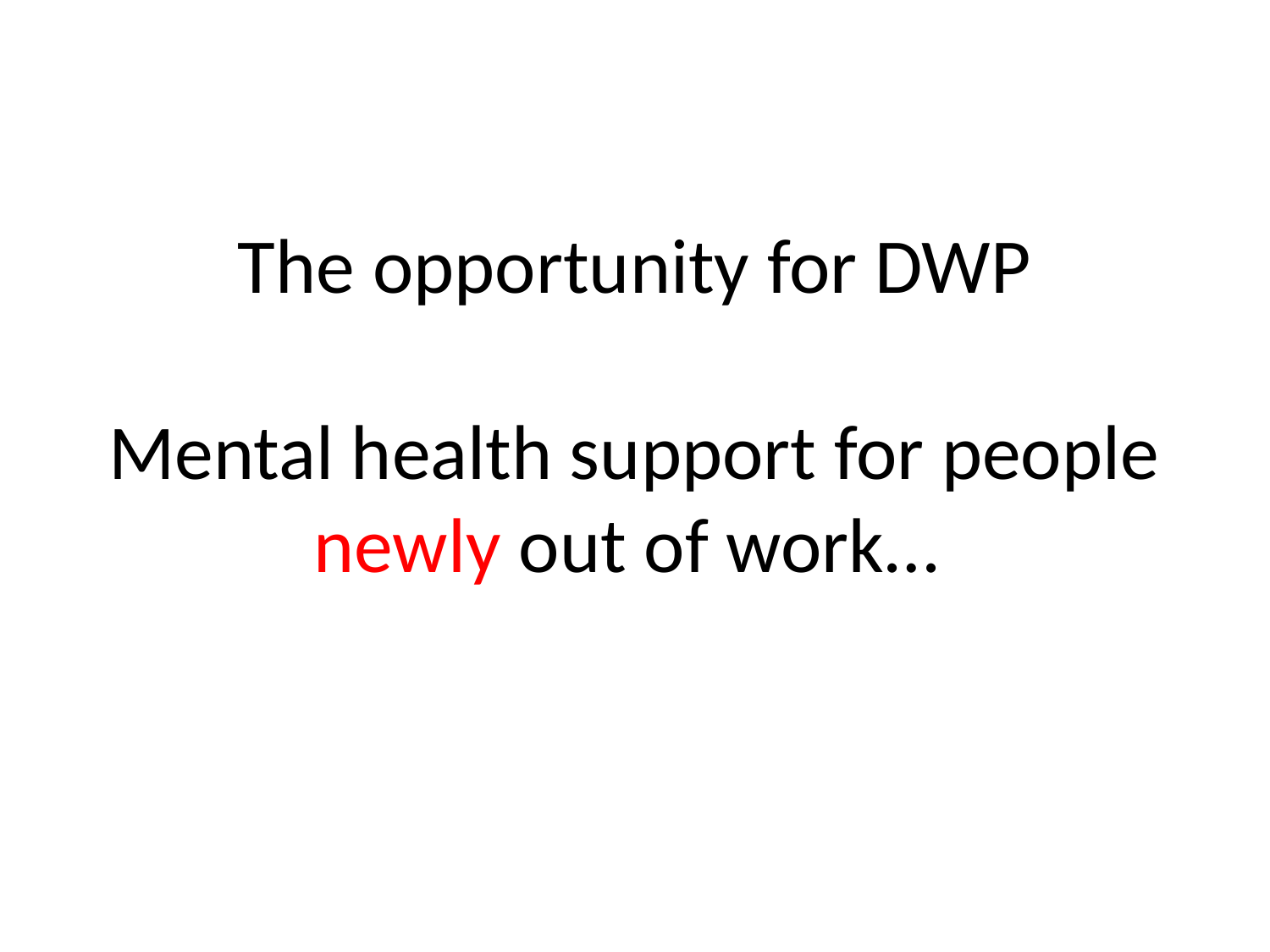

# The opportunity for DWP Mental health support for people newly out of work…